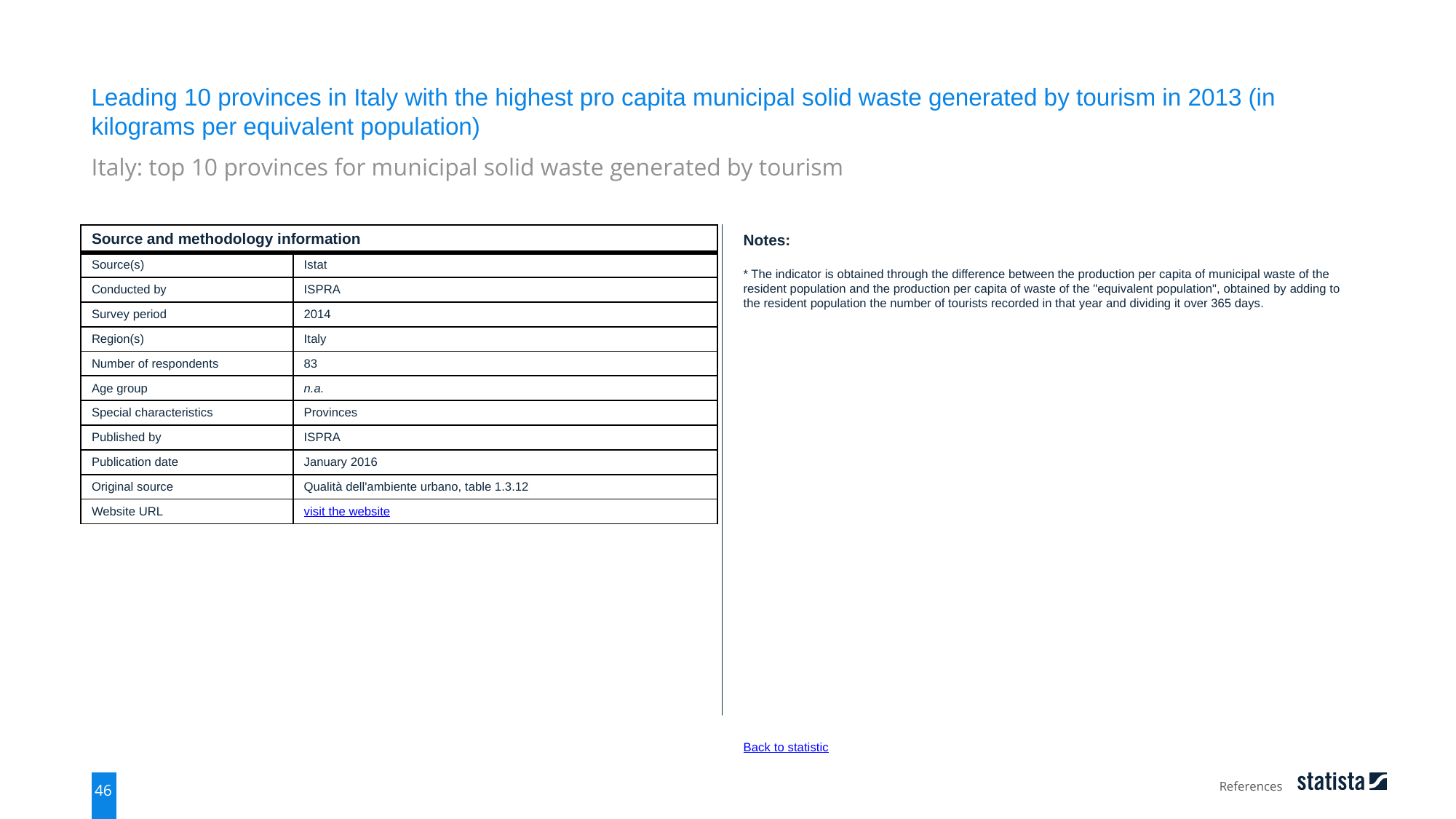

Leading 10 provinces in Italy with the highest pro capita municipal solid waste generated by tourism in 2013 (in kilograms per equivalent population)
Italy: top 10 provinces for municipal solid waste generated by tourism
| Source and methodology information |  |
| --- | --- |
| Source(s) | Istat |
| Conducted by | ISPRA |
| Survey period | 2014 |
| Region(s) | Italy |
| Number of respondents | 83 |
| Age group | n.a. |
| Special characteristics | Provinces |
| Published by | ISPRA |
| Publication date | January 2016 |
| Original source | Qualità dell'ambiente urbano, table 1.3.12 |
| Website URL | visit the website |

Notes:

* The indicator is obtained through the difference between the production per capita of municipal waste of the resident population and the production per capita of waste of the "equivalent population", obtained by adding to the resident population the number of tourists recorded in that year and dividing it over 365 days.
Back to statistic
References

46